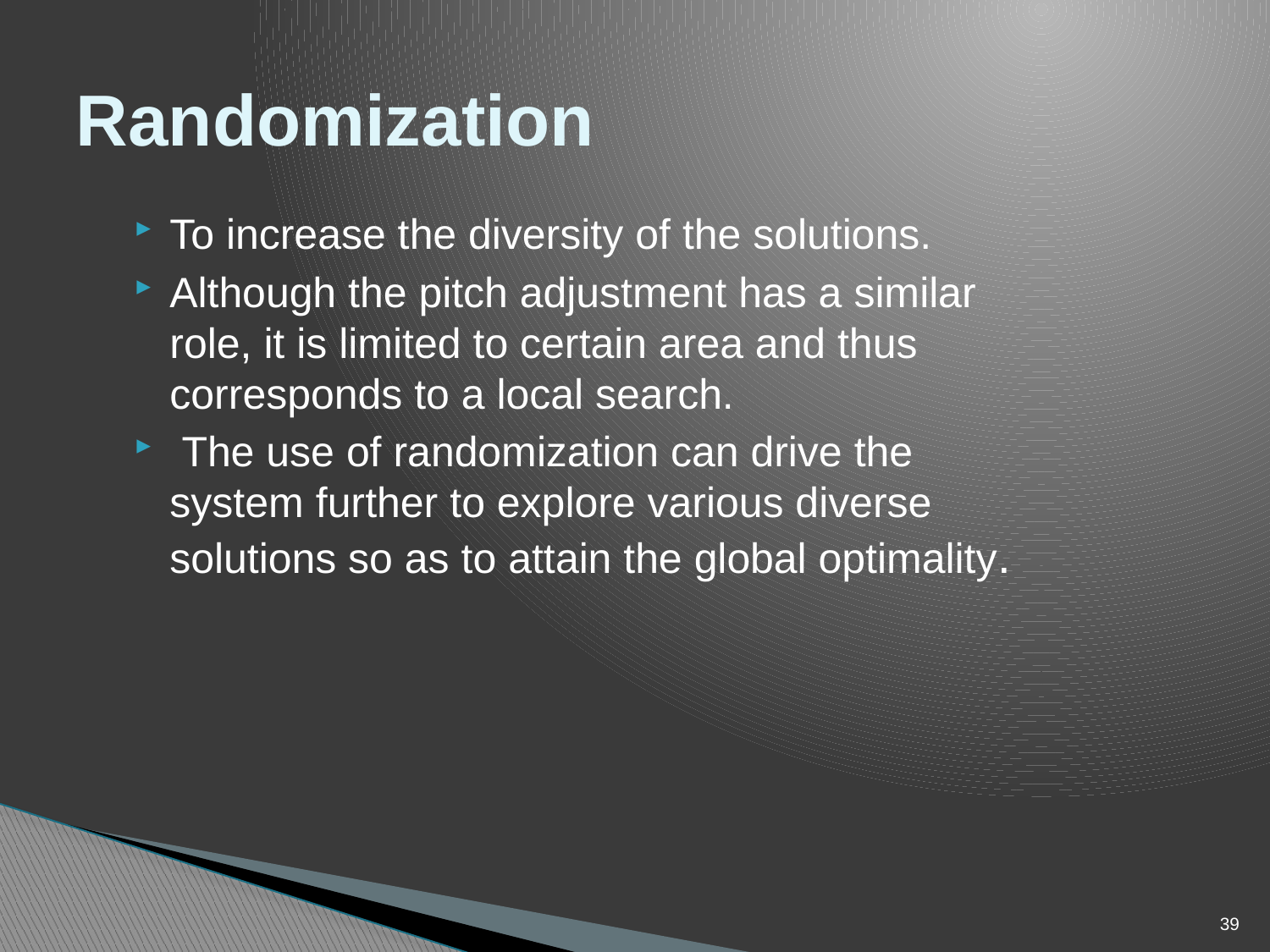

# Randomization
To increase the diversity of the solutions.
Although the pitch adjustment has a similar role, it is limited to certain area and thus corresponds to a local search.
 The use of randomization can drive the system further to explore various diverse solutions so as to attain the global optimality.
39